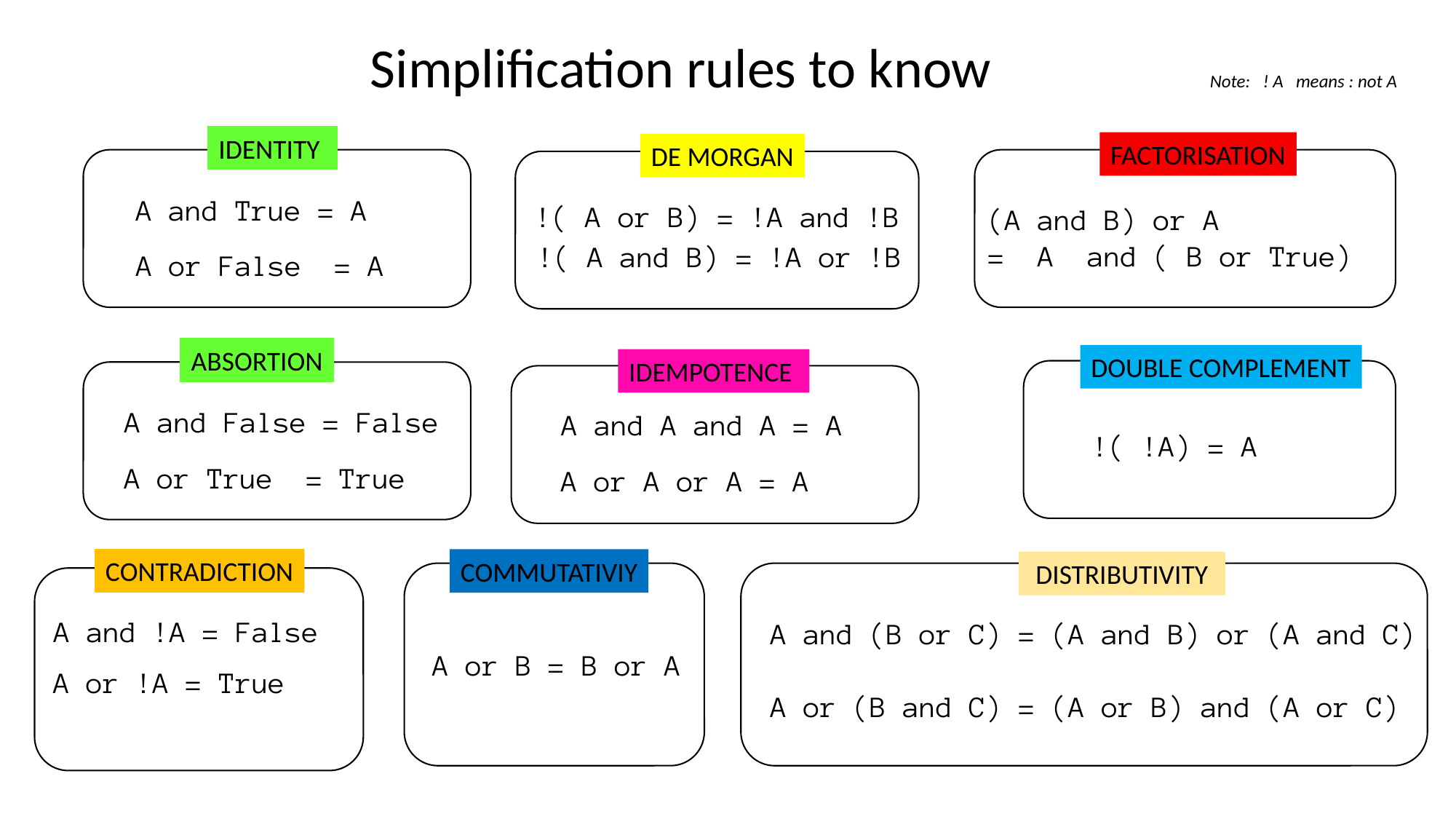

Simplification rules to know
Note:   ! A   means : not A
IDENTITY
FACTORISATION
DE MORGAN

A and True = A
!( A or B) = !A and !B
(A and B) or A
=  A  and ( B or True)
!( A and B) = !A or !B
A or False  = A
ABSORTION
DOUBLE COMPLEMENT
IDEMPOTENCE

A and False = False
A and A and A = A
 !( !A) = A
A or True  = True
A or A or A = A
CONTRADICTION

A and !A = False
A or !A = True
COMMUTATIVIY

A or B = B or A
 DISTRIBUTIVITY

A and (B or C) = (A and B) or (A and C)

A or (B and C) = (A or B) and (A or C)